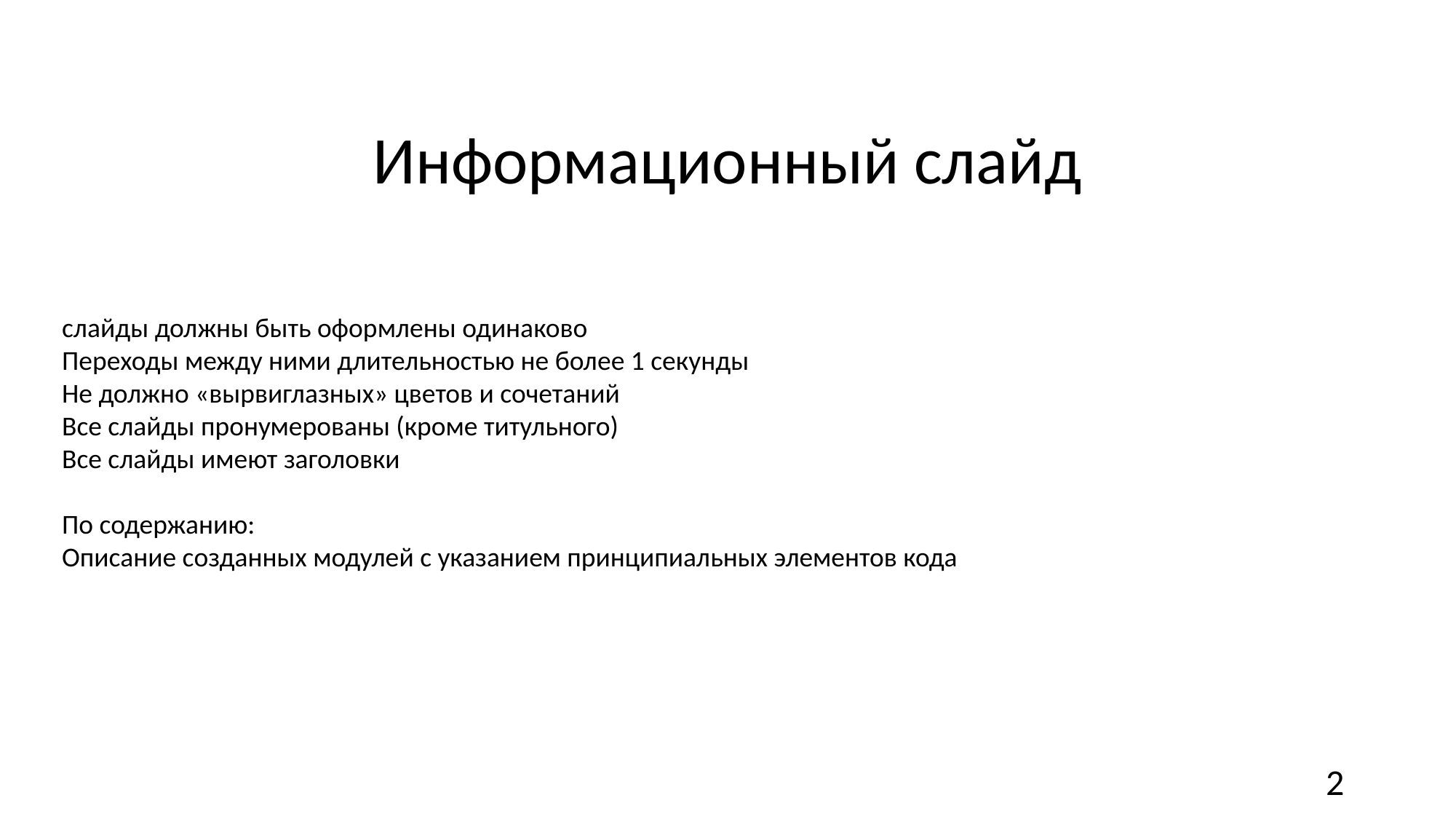

# Информационный слайд
слайды должны быть оформлены одинаково
Переходы между ними длительностью не более 1 секунды
Не должно «вырвиглазных» цветов и сочетаний
Все слайды пронумерованы (кроме титульного)
Все слайды имеют заголовки

По содержанию:
Описание созданных модулей с указанием принципиальных элементов кода

2